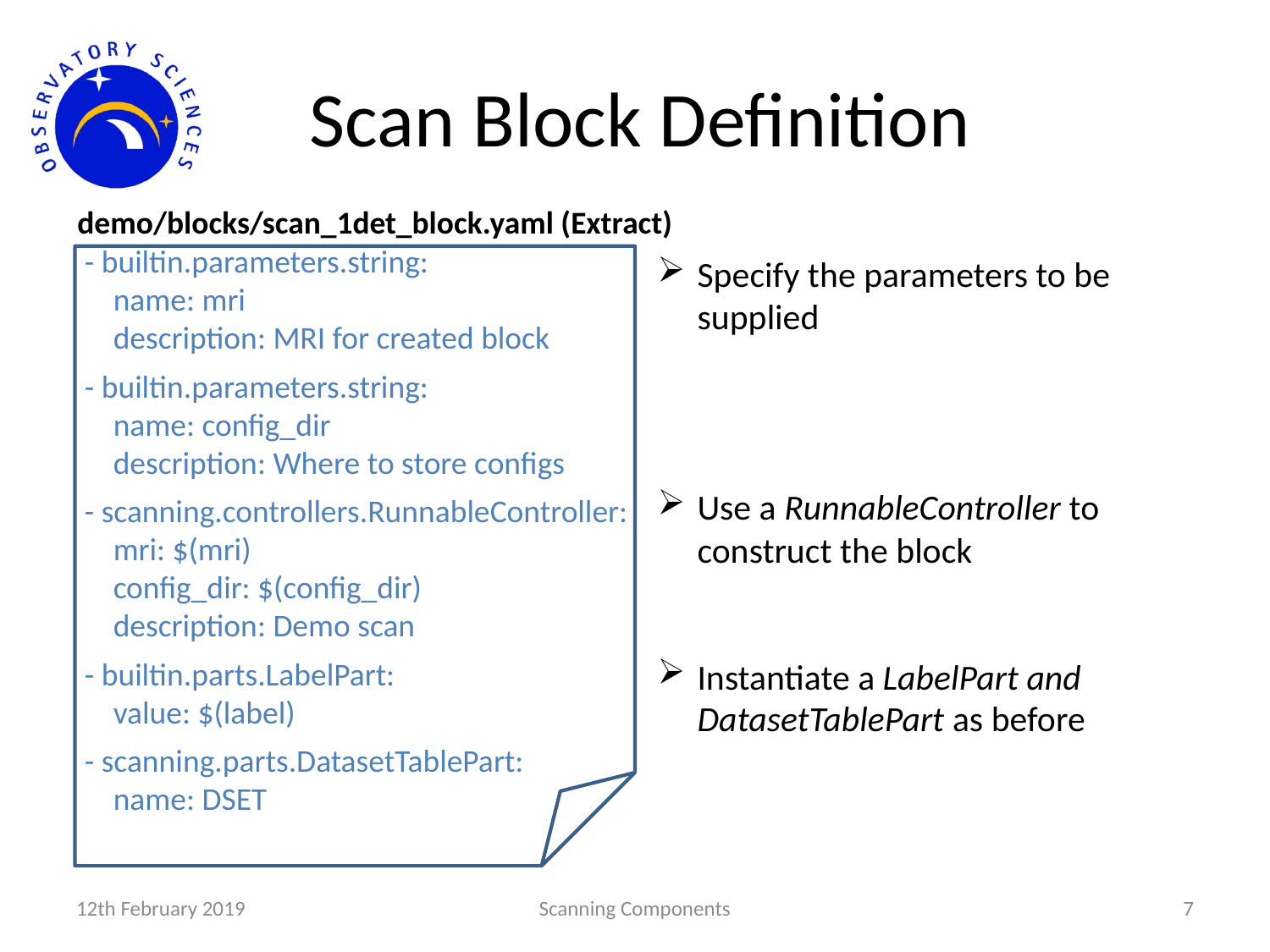

# Scan Block Definition
demo/blocks/scan_1det_block.yaml (Extract)
- builtin.parameters.string:
    name: mri
    description: MRI for created block
- builtin.parameters.string:
    name: config_dir
    description: Where to store configs
- scanning.controllers.RunnableController:
    mri: $(mri)
    config_dir: $(config_dir)
    description: Demo scan
- builtin.parts.LabelPart:
    value: $(label)
- scanning.parts.DatasetTablePart:
    name: DSET

Specify the parameters to be supplied

Use a RunnableController to construct the block

Instantiate a LabelPart and DatasetTablePart as before

12th February 2019
Scanning Components
7